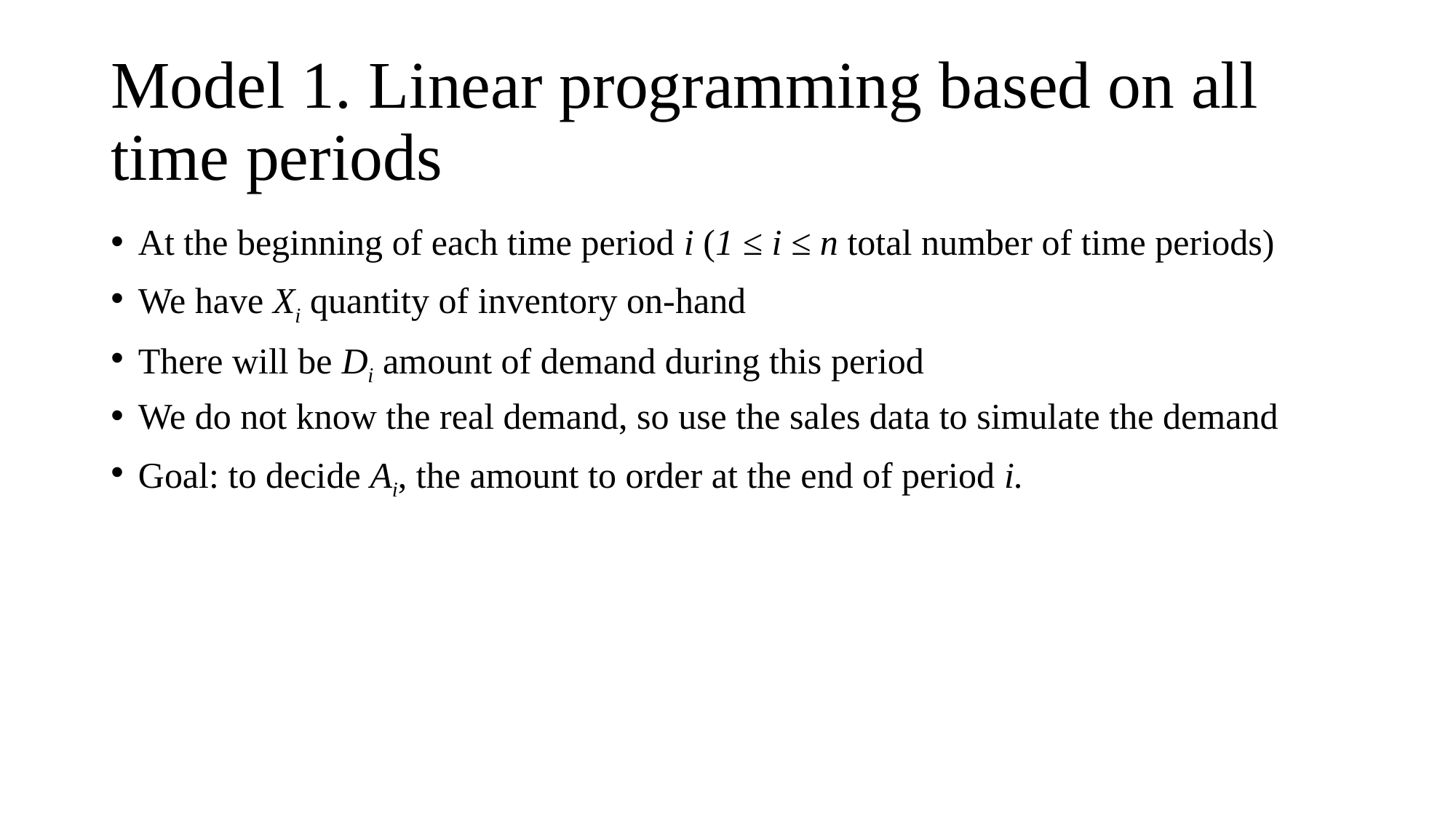

# Model 1. Linear programming based on all time periods
At the beginning of each time period i (1 ≤ i ≤ n total number of time periods)
We have Xi quantity of inventory on-hand
There will be Di amount of demand during this period
We do not know the real demand, so use the sales data to simulate the demand
Goal: to decide Ai, the amount to order at the end of period i.